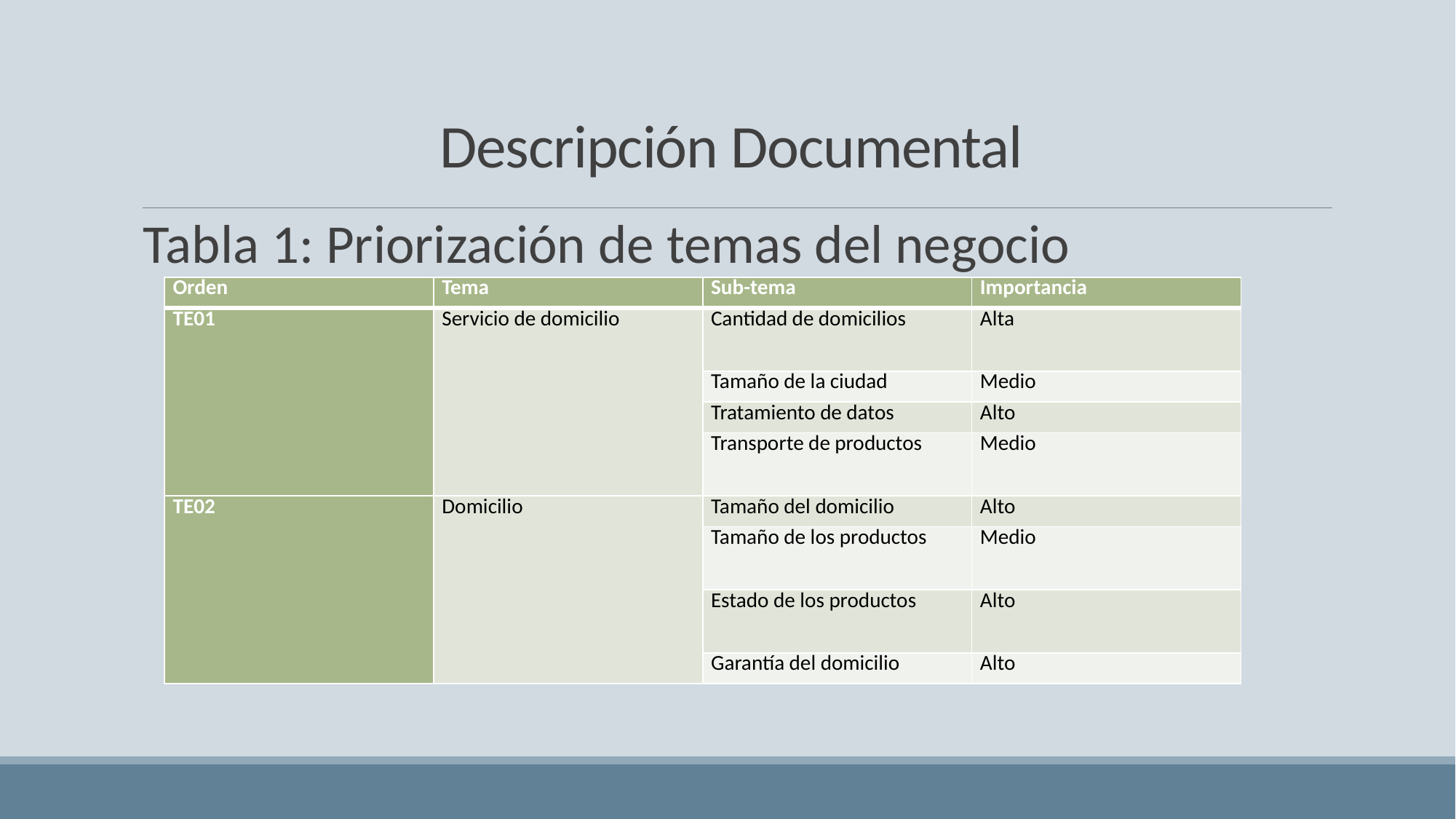

# Descripción Documental
Tabla 1: Priorización de temas del negocio

| Orden | Tema | Sub-tema | Importancia |
| --- | --- | --- | --- |
| TE01 | Servicio de domicilio | Cantidad de domicilios | Alta |
|  |  | Tamaño de la ciudad | Medio |
|  |  | Tratamiento de datos | Alto |
|  |  | Transporte de productos | Medio |
| TE02 | Domicilio | Tamaño del domicilio | Alto |
|  |  | Tamaño de los productos | Medio |
|  |  | Estado de los productos | Alto |
|  |  | Garantía del domicilio | Alto |